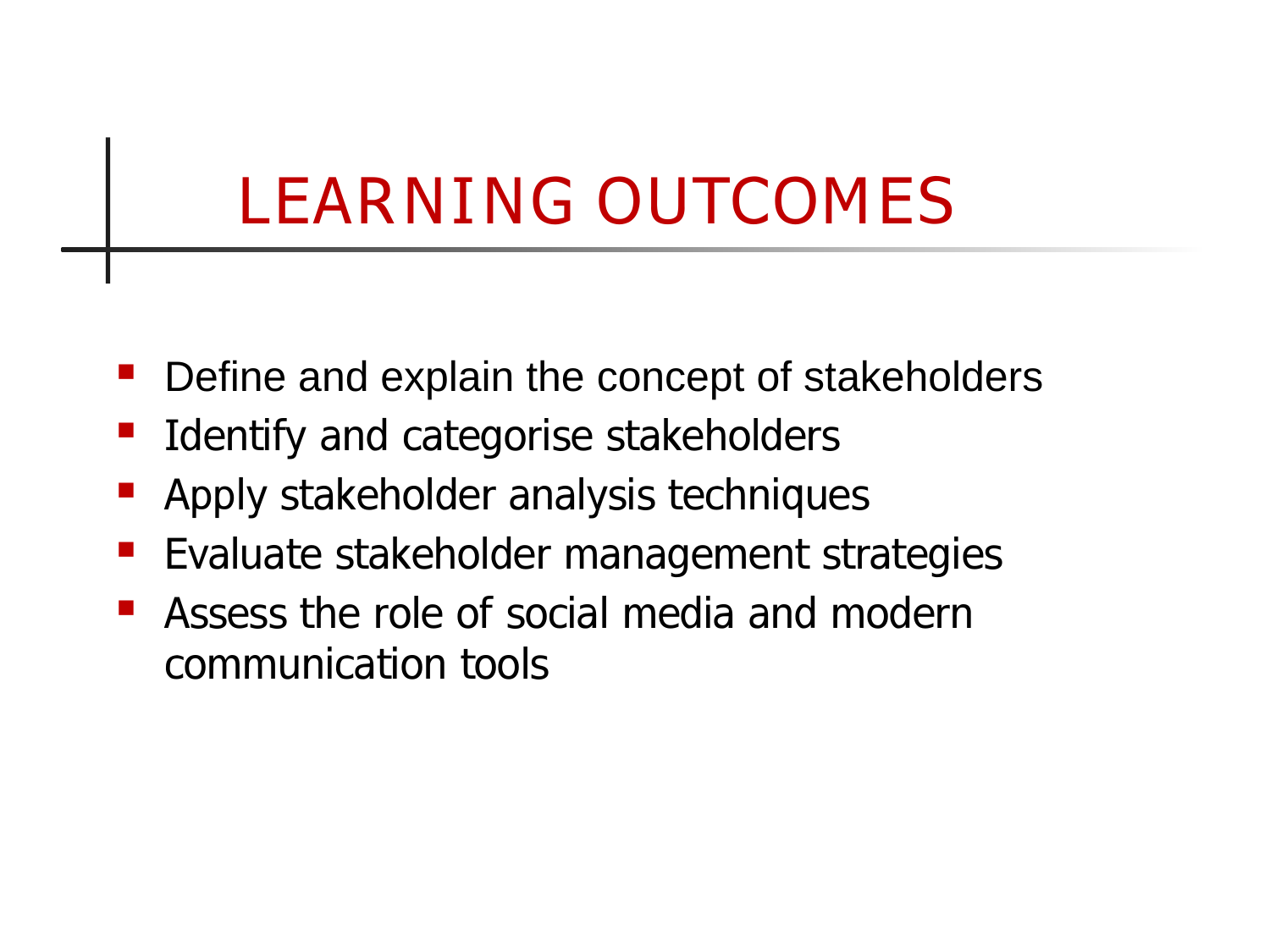

# LEARNING OUTCOMES
Define and explain the concept of stakeholders
Identify and categorise stakeholders
Apply stakeholder analysis techniques
Evaluate stakeholder management strategies
Assess the role of social media and modern communication tools